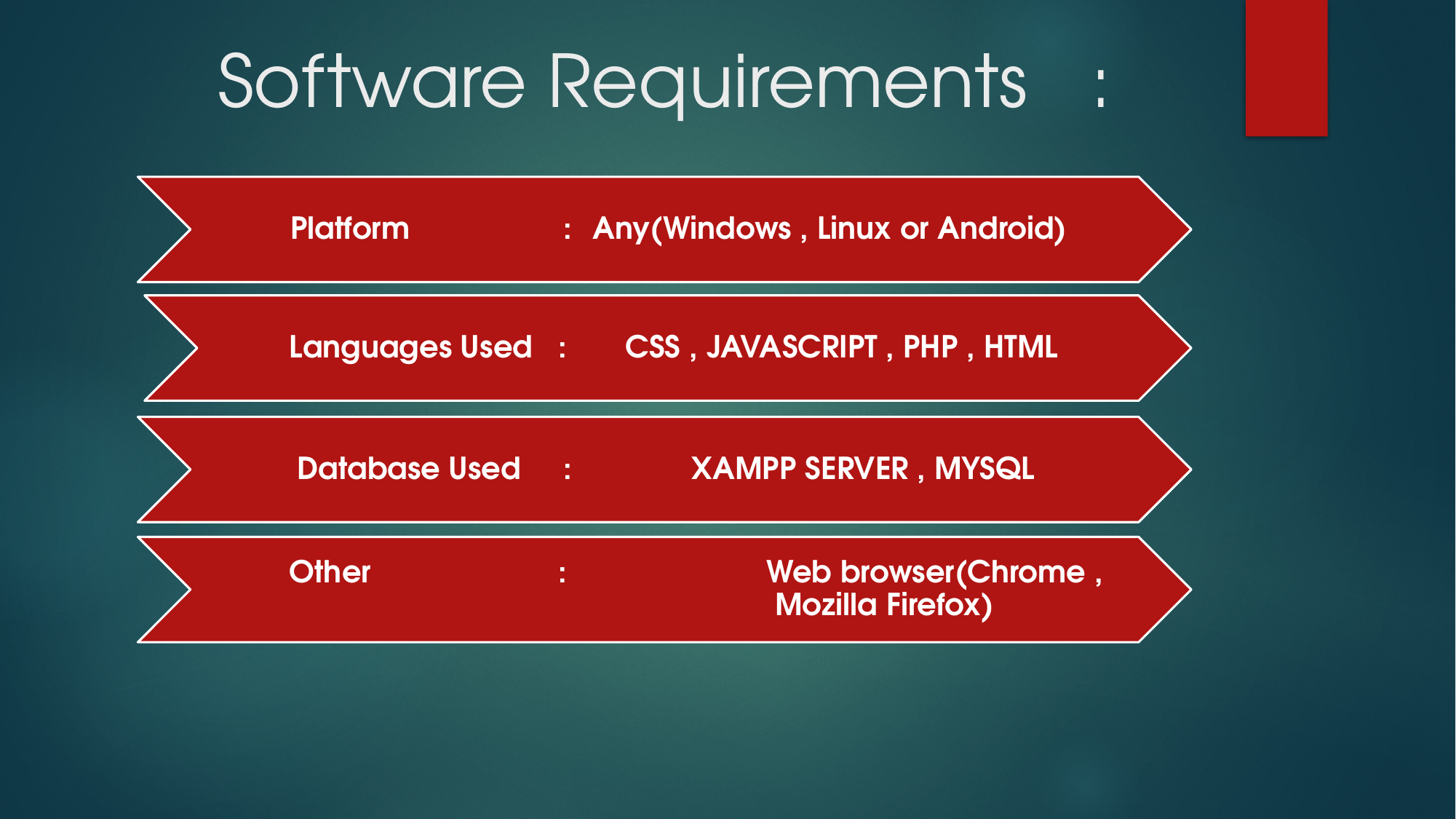

# Software Requirements	:
   Platform                  :	Any(Windows , Linux or Android)
 Languages Used   :	  CSS , JAVASCRIPT , PHP , HTML
Database Used     :              XAMPP SERVER , MYSQL
        Other	              :             	Web browser(Chrome , 				Mozilla Firefox)